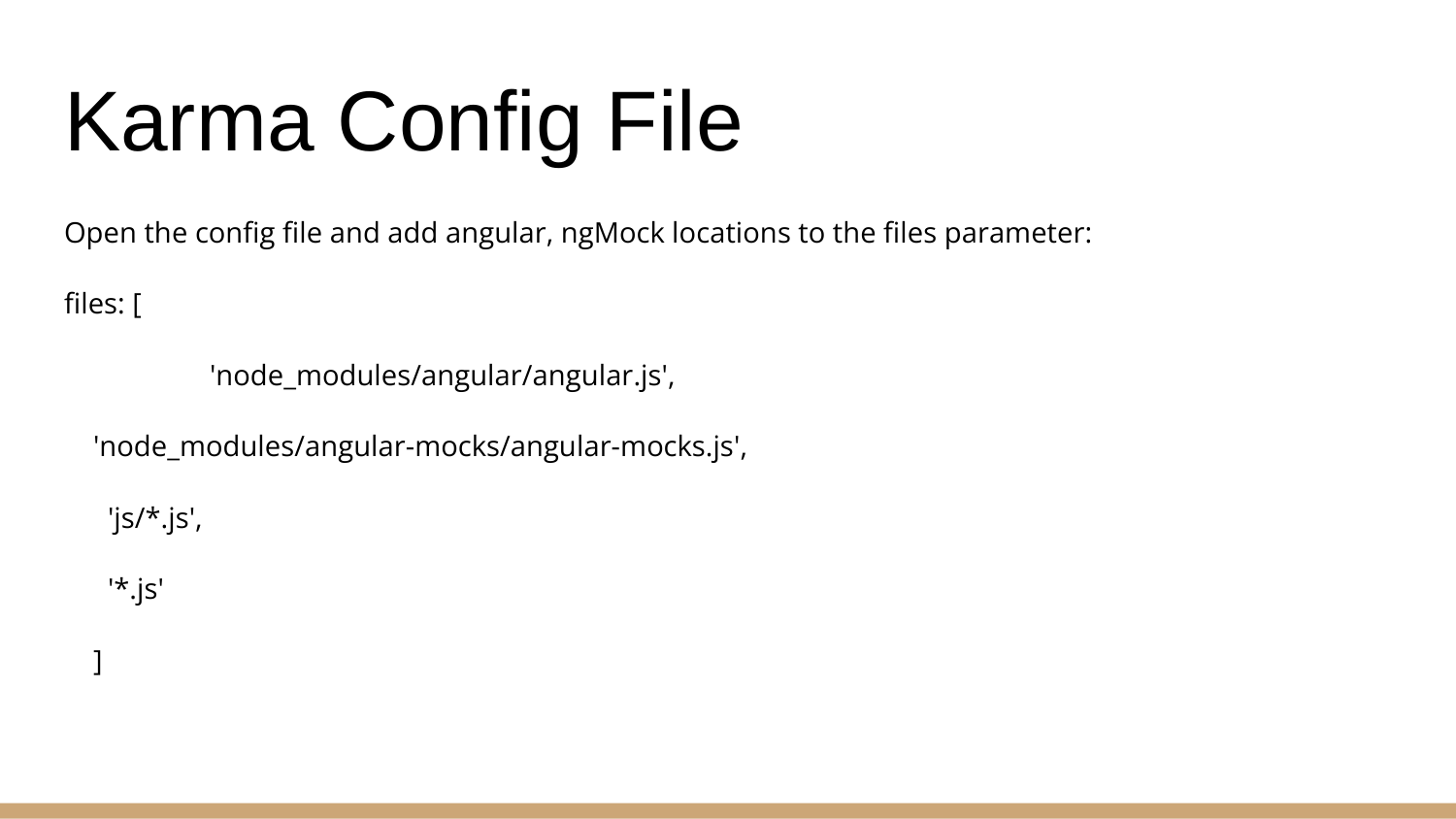

# Karma Config File
Open the config file and add angular, ngMock locations to the files parameter:
files: [
	'node_modules/angular/angular.js',
    'node_modules/angular-mocks/angular-mocks.js',
      'js/*.js',
      '*.js'
    ]